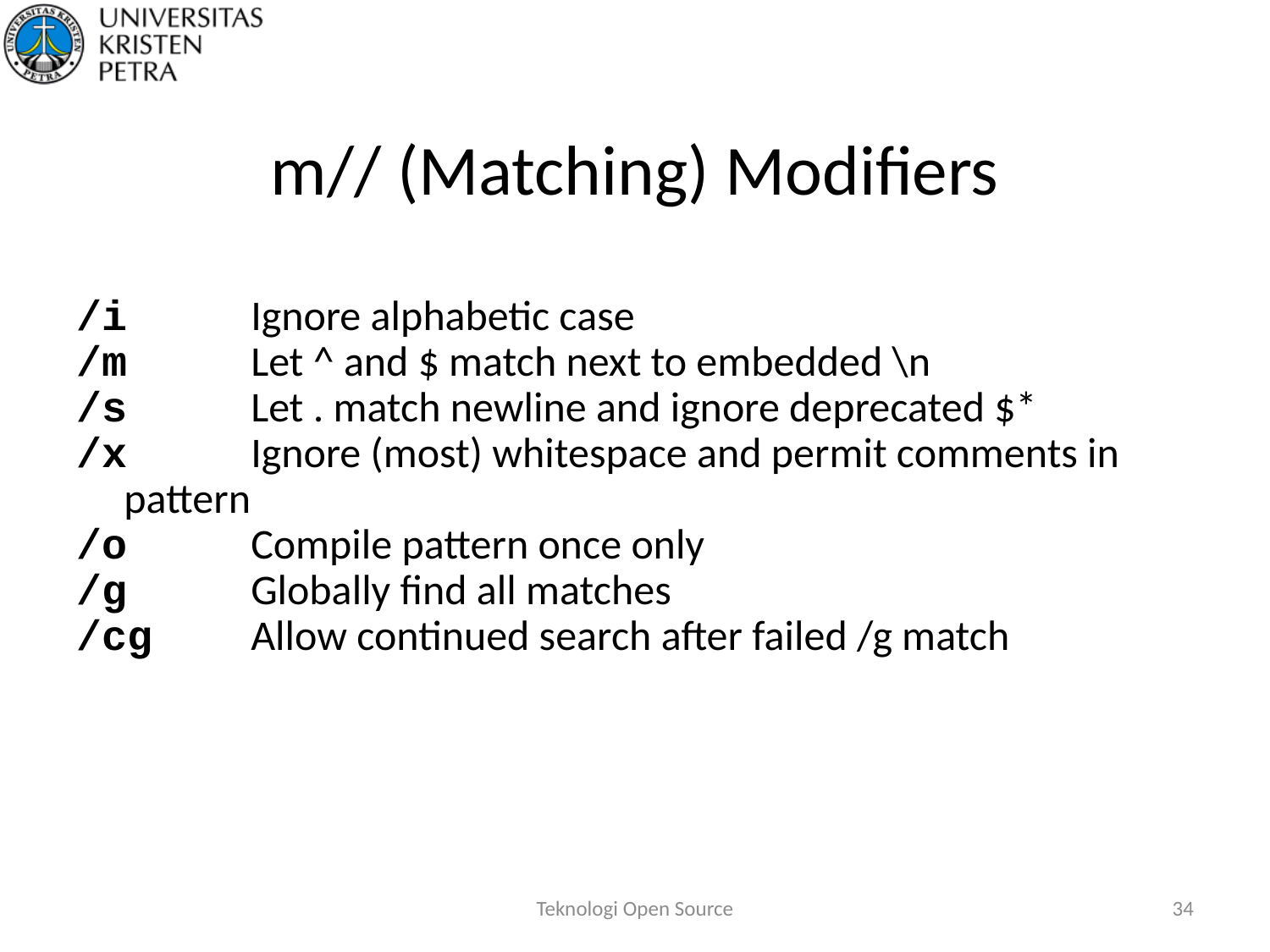

# m// (Matching) Modifiers

/i	Ignore alphabetic case
/m	Let ^ and $ match next to embedded \n
/s	Let . match newline and ignore deprecated $*
/x	Ignore (most) whitespace and permit comments in pattern
/o	Compile pattern once only
/g	Globally find all matches
/cg	Allow continued search after failed /g match
Teknologi Open Source
34